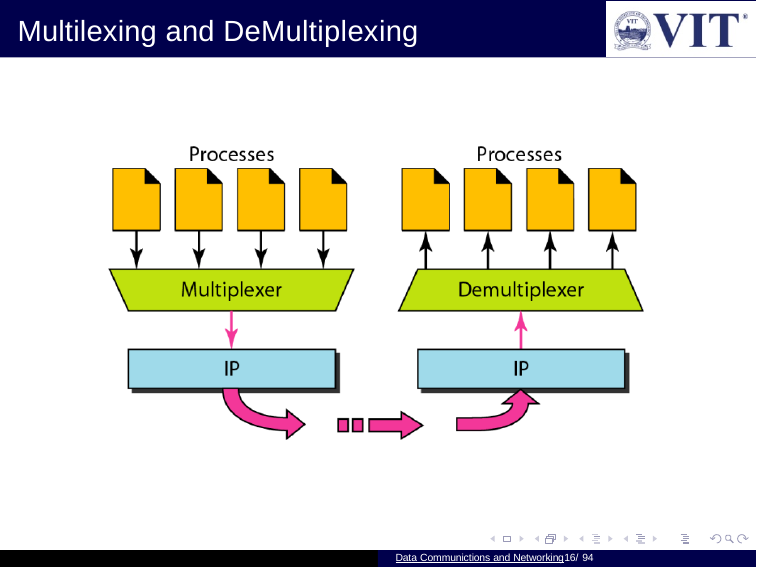

Multilexing and DeMultiplexing

Data Communictions and Networking16/ 94